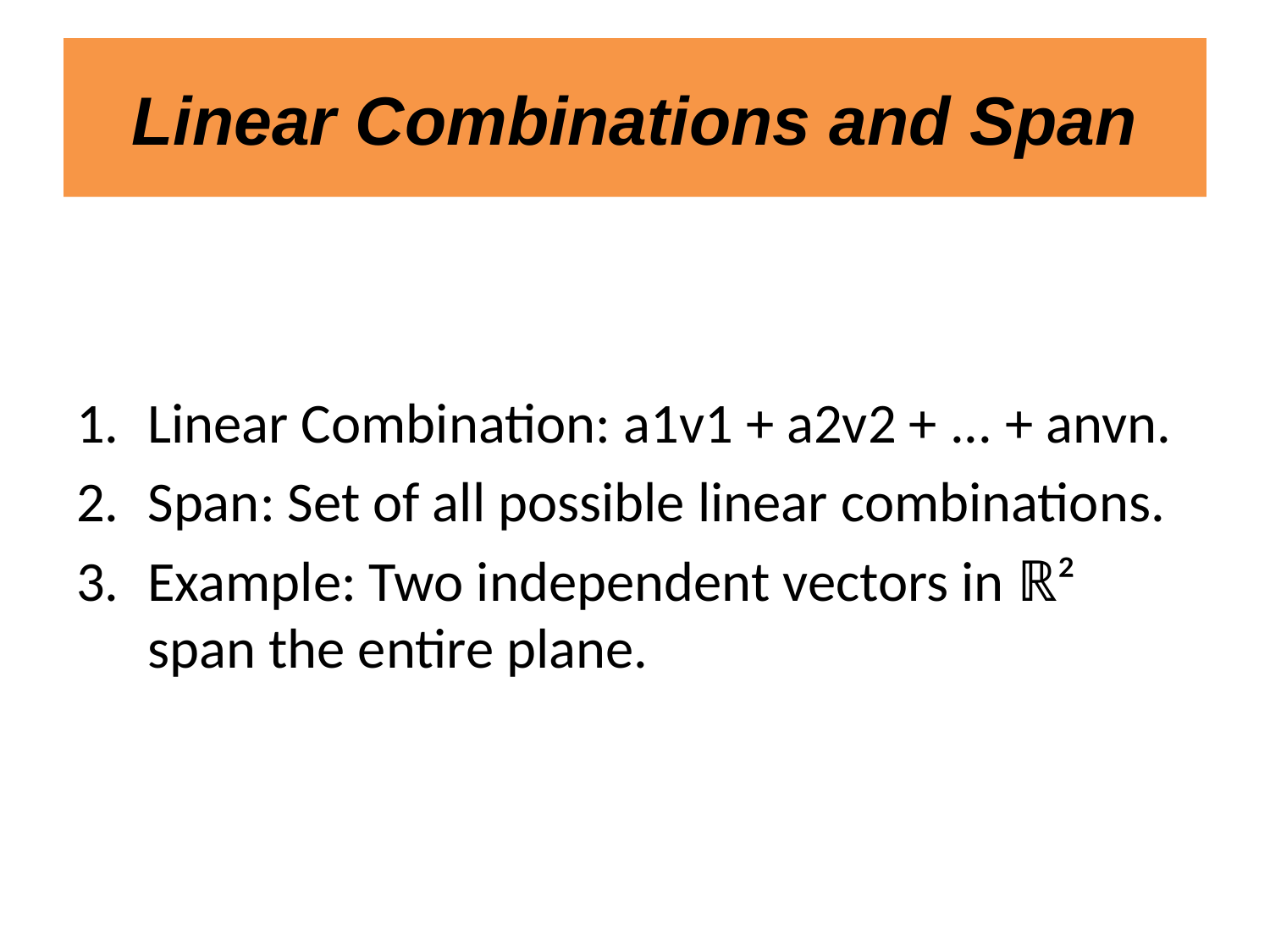

# Linear Combinations and Span

Linear Combination: a1v1 + a2v2 + ... + anvn.
Span: Set of all possible linear combinations.
Example: Two independent vectors in ℝ² span the entire plane.